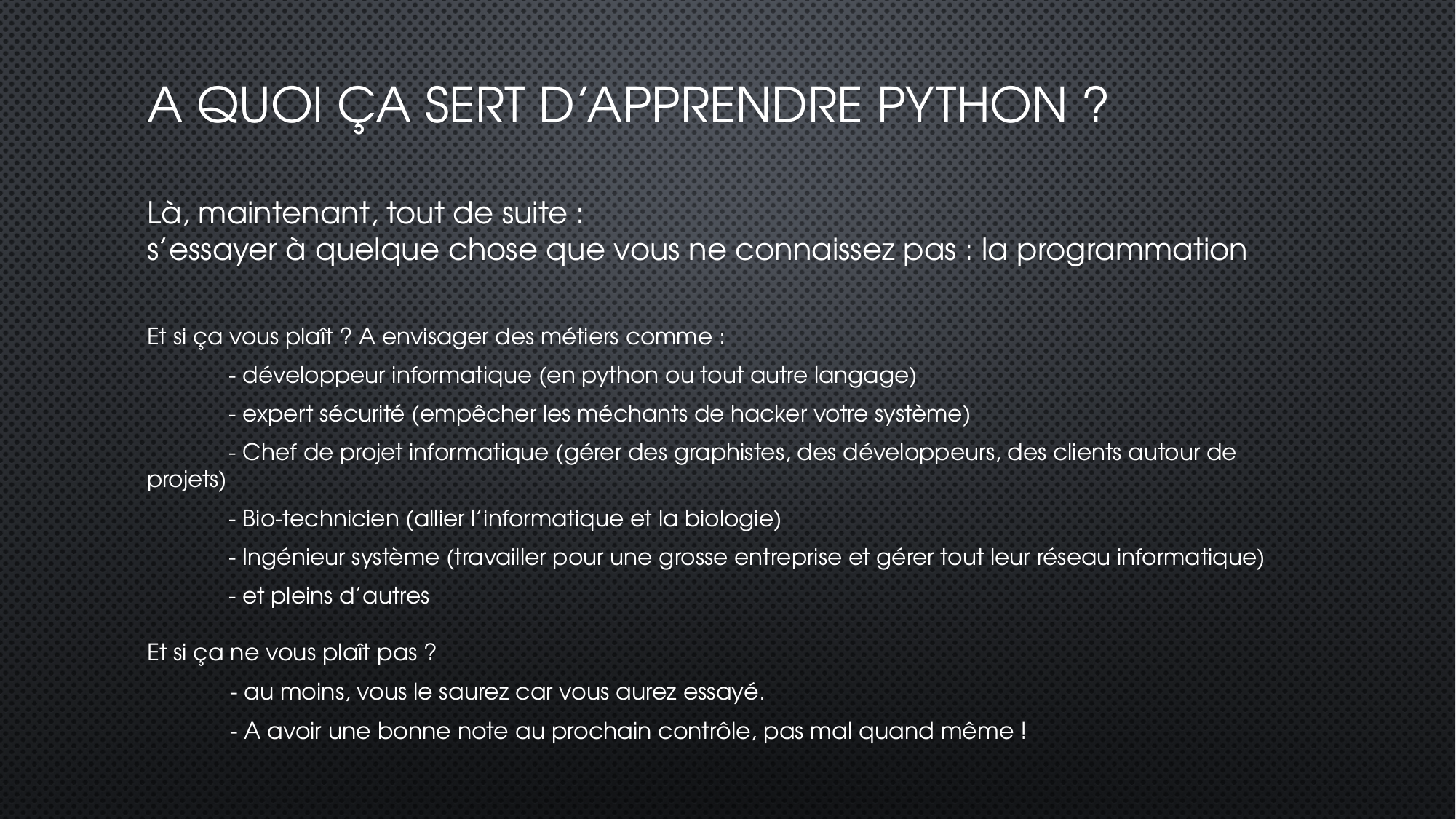

# A quoi ça sert d’apprendre python ?
Là, maintenant, tout de suite :
s’essayer à quelque chose que vous ne connaissez pas : la programmation
Et si ça vous plaît ? A envisager des métiers comme :
	- développeur informatique (en python ou tout autre langage)
	- expert sécurité (empêcher les méchants de hacker votre système)
	- Chef de projet informatique (gérer des graphistes, des développeurs, des clients autour de projets)
	- Bio-technicien (allier l’informatique et la biologie)
	- Ingénieur système (travailler pour une grosse entreprise et gérer tout leur réseau informatique)
	- et pleins d’autres

Et si ça ne vous plaît pas ?
	- au moins, vous le saurez car vous aurez essayé.
	- A avoir une bonne note au prochain contrôle, pas mal quand même !